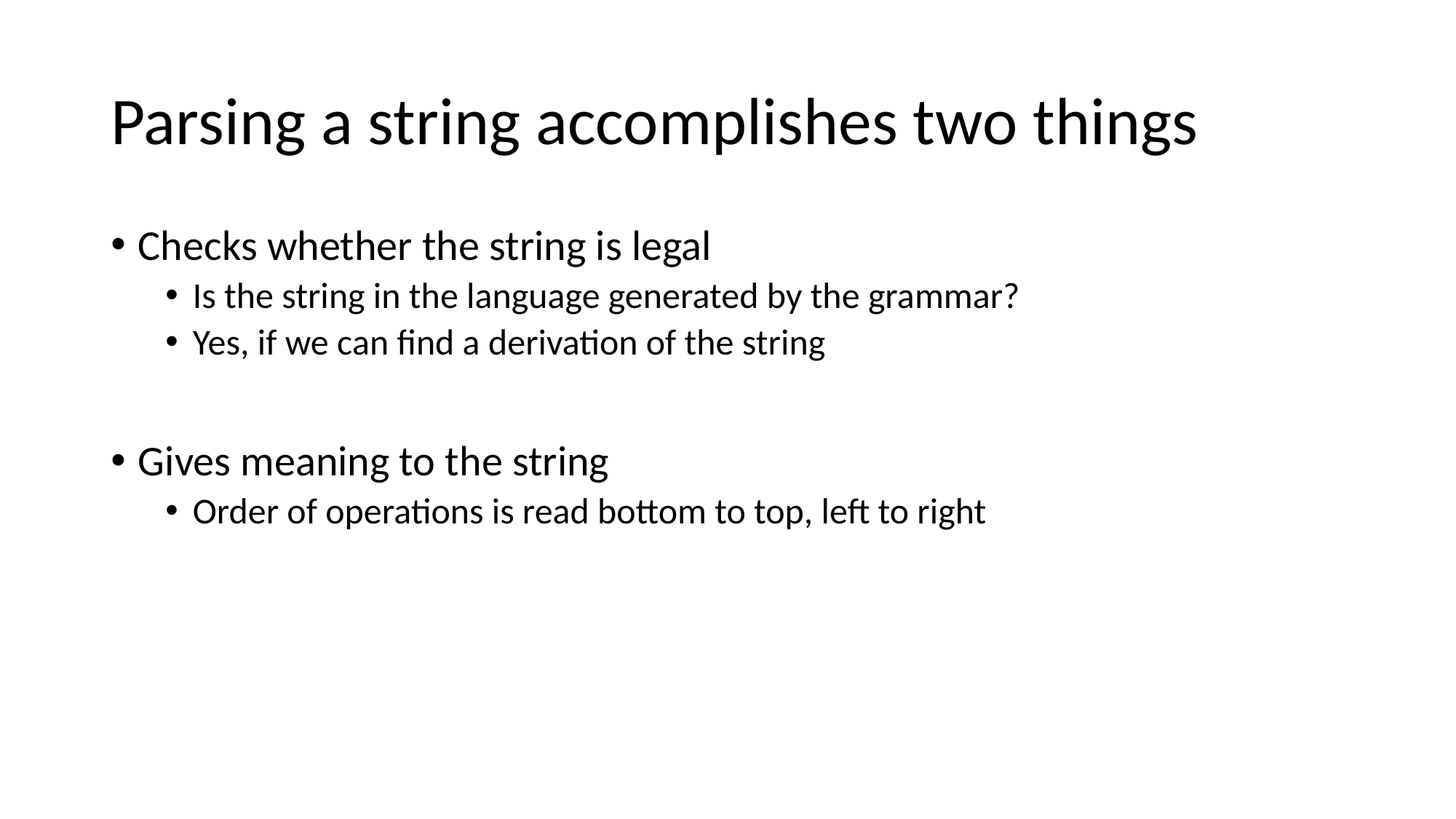

# Parsing a string accomplishes two things
Checks whether the string is legal
Is the string in the language generated by the grammar?
Yes, if we can find a derivation of the string

Gives meaning to the string
Order of operations is read bottom to top, left to right